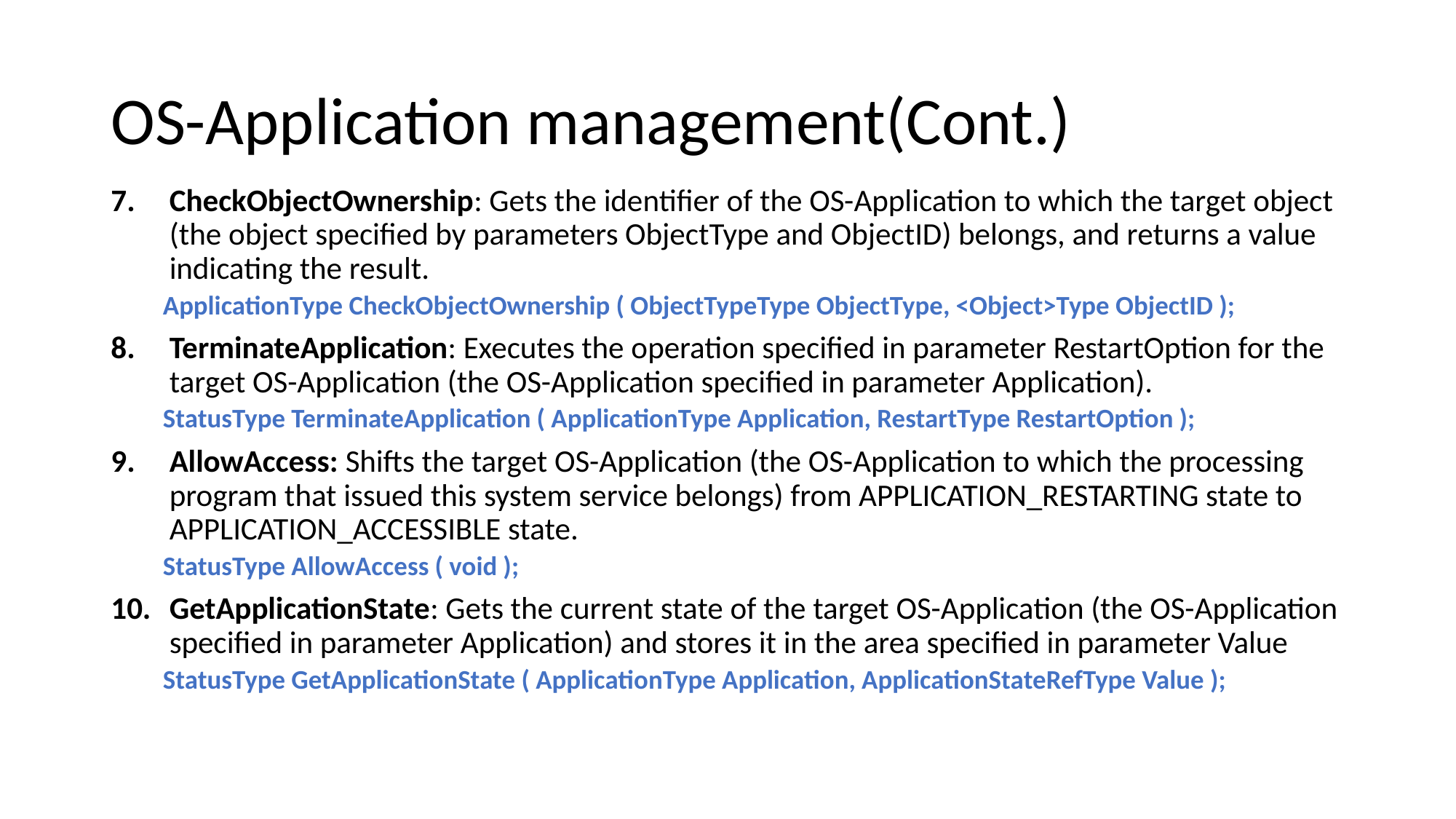

# OS-Application management(Cont.)
CheckObjectOwnership: Gets the identifier of the OS-Application to which the target object (the object specified by parameters ObjectType and ObjectID) belongs, and returns a value indicating the result.
ApplicationType CheckObjectOwnership ( ObjectTypeType ObjectType, <Object>Type ObjectID );
TerminateApplication: Executes the operation specified in parameter RestartOption for the target OS-Application (the OS-Application specified in parameter Application).
StatusType TerminateApplication ( ApplicationType Application, RestartType RestartOption );
AllowAccess: Shifts the target OS-Application (the OS-Application to which the processing program that issued this system service belongs) from APPLICATION_RESTARTING state to APPLICATION_ACCESSIBLE state.
StatusType AllowAccess ( void );
GetApplicationState: Gets the current state of the target OS-Application (the OS-Application specified in parameter Application) and stores it in the area specified in parameter Value
StatusType GetApplicationState ( ApplicationType Application, ApplicationStateRefType Value );